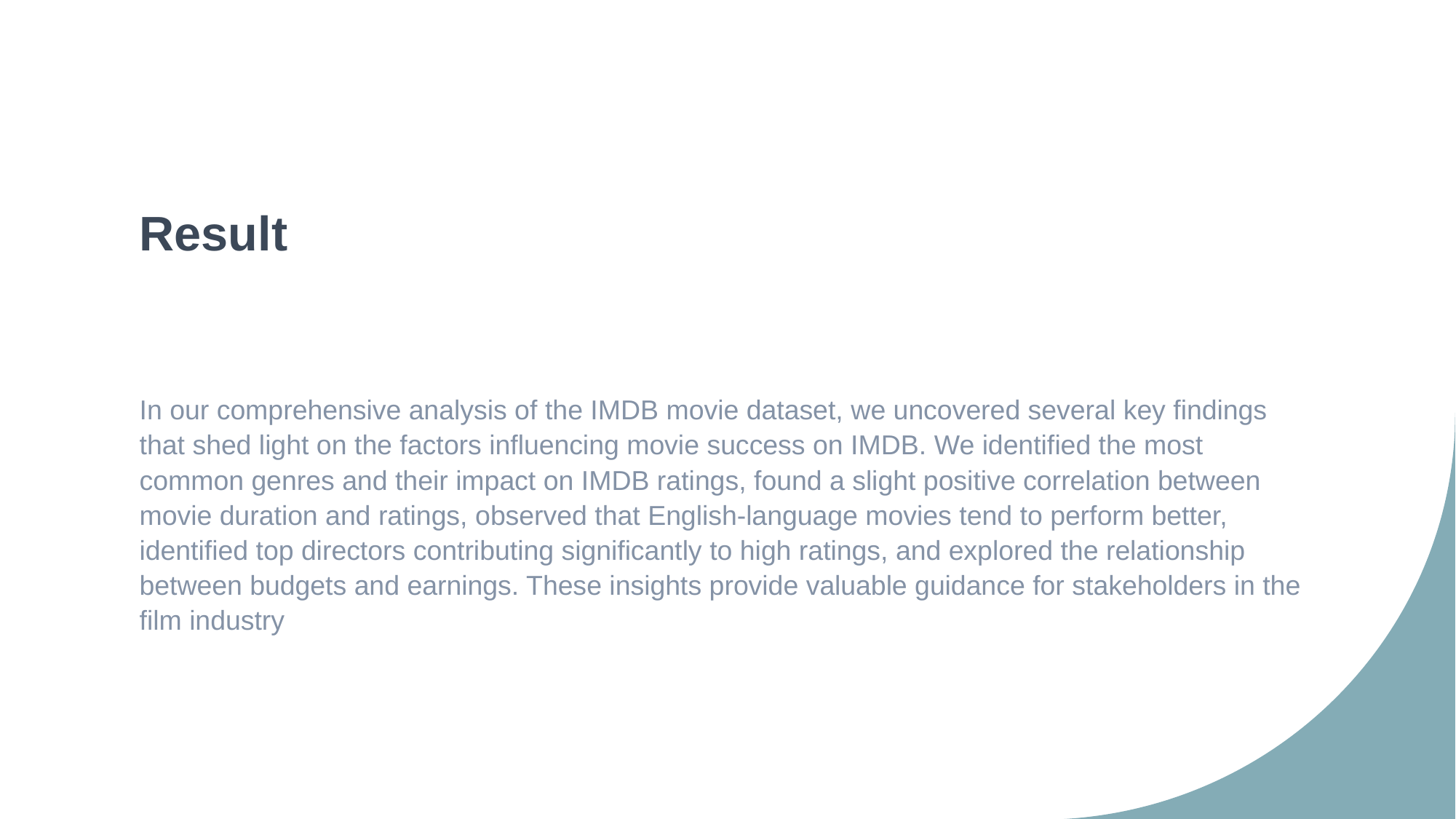

# Result

In our comprehensive analysis of the IMDB movie dataset, we uncovered several key findings that shed light on the factors influencing movie success on IMDB. We identified the most common genres and their impact on IMDB ratings, found a slight positive correlation between movie duration and ratings, observed that English-language movies tend to perform better, identified top directors contributing significantly to high ratings, and explored the relationship between budgets and earnings. These insights provide valuable guidance for stakeholders in the film industry